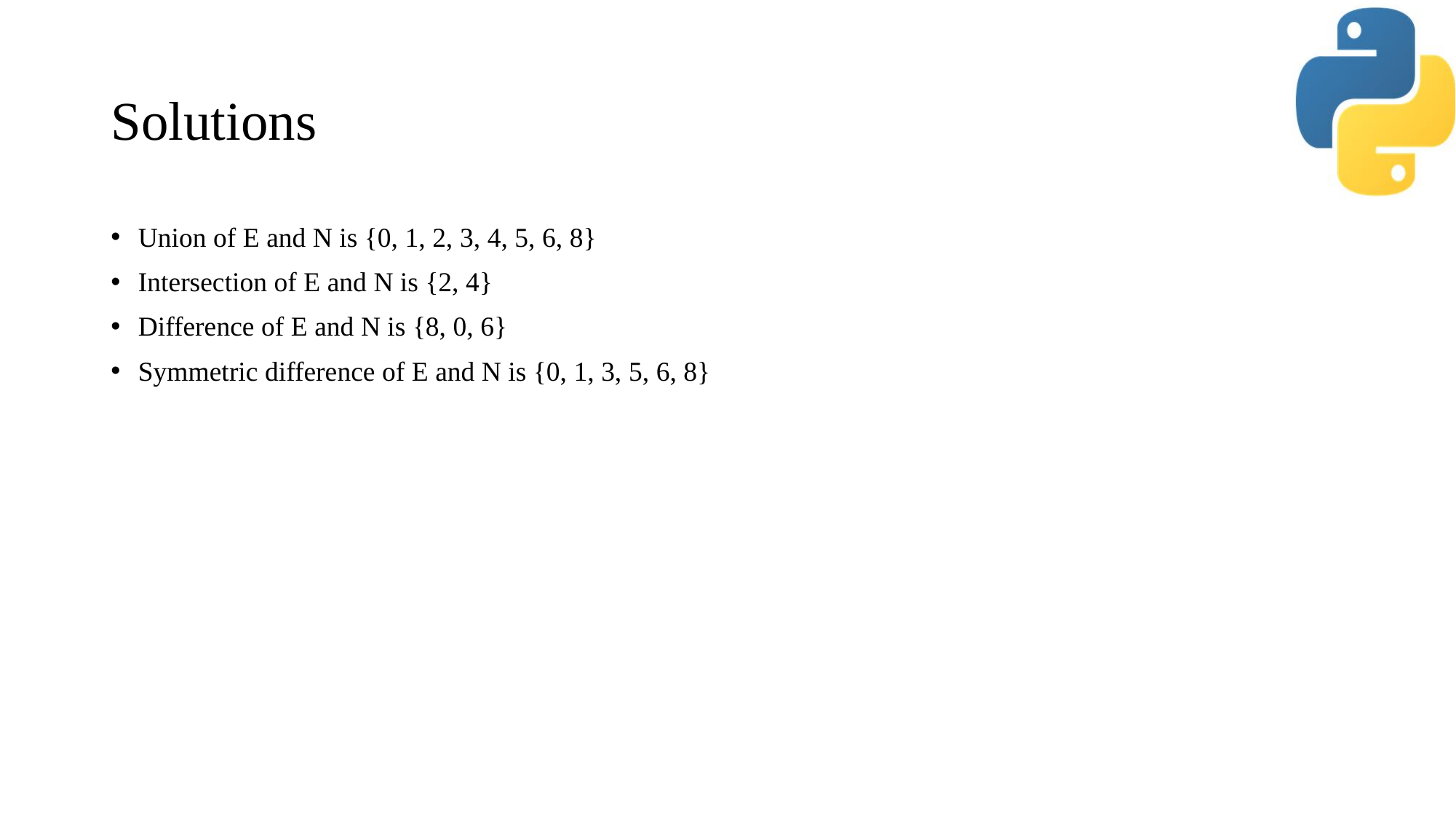

# Solutions
Union of E and N is {0, 1, 2, 3, 4, 5, 6, 8}
Intersection of E and N is {2, 4}
Difference of E and N is {8, 0, 6}
Symmetric difference of E and N is {0, 1, 3, 5, 6, 8}